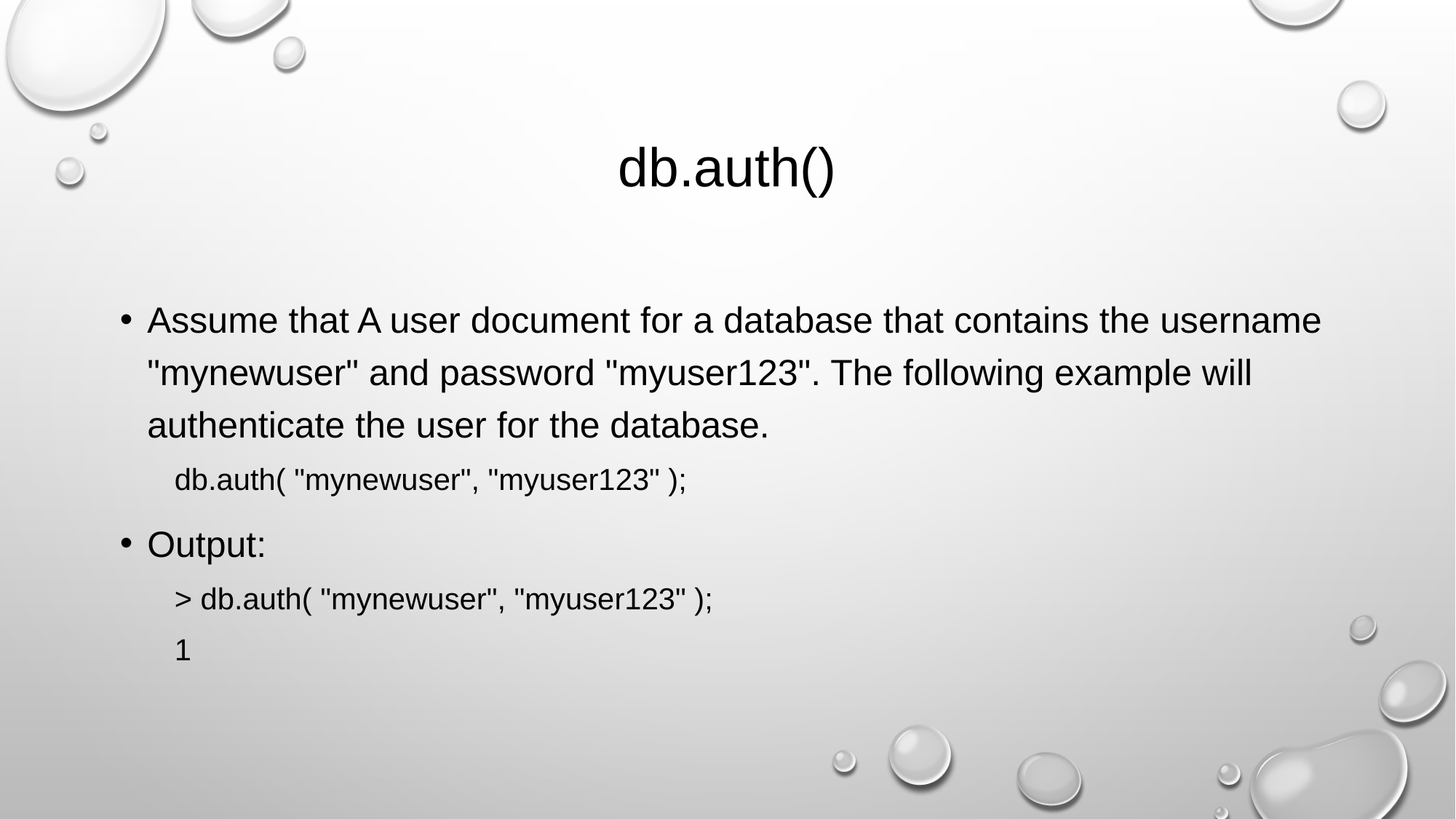

# db.auth()
Assume that A user document for a database that contains the username "mynewuser" and password "myuser123". The following example will authenticate the user for the database.
db.auth( "mynewuser", "myuser123" );
Output:
> db.auth( "mynewuser", "myuser123" );
1